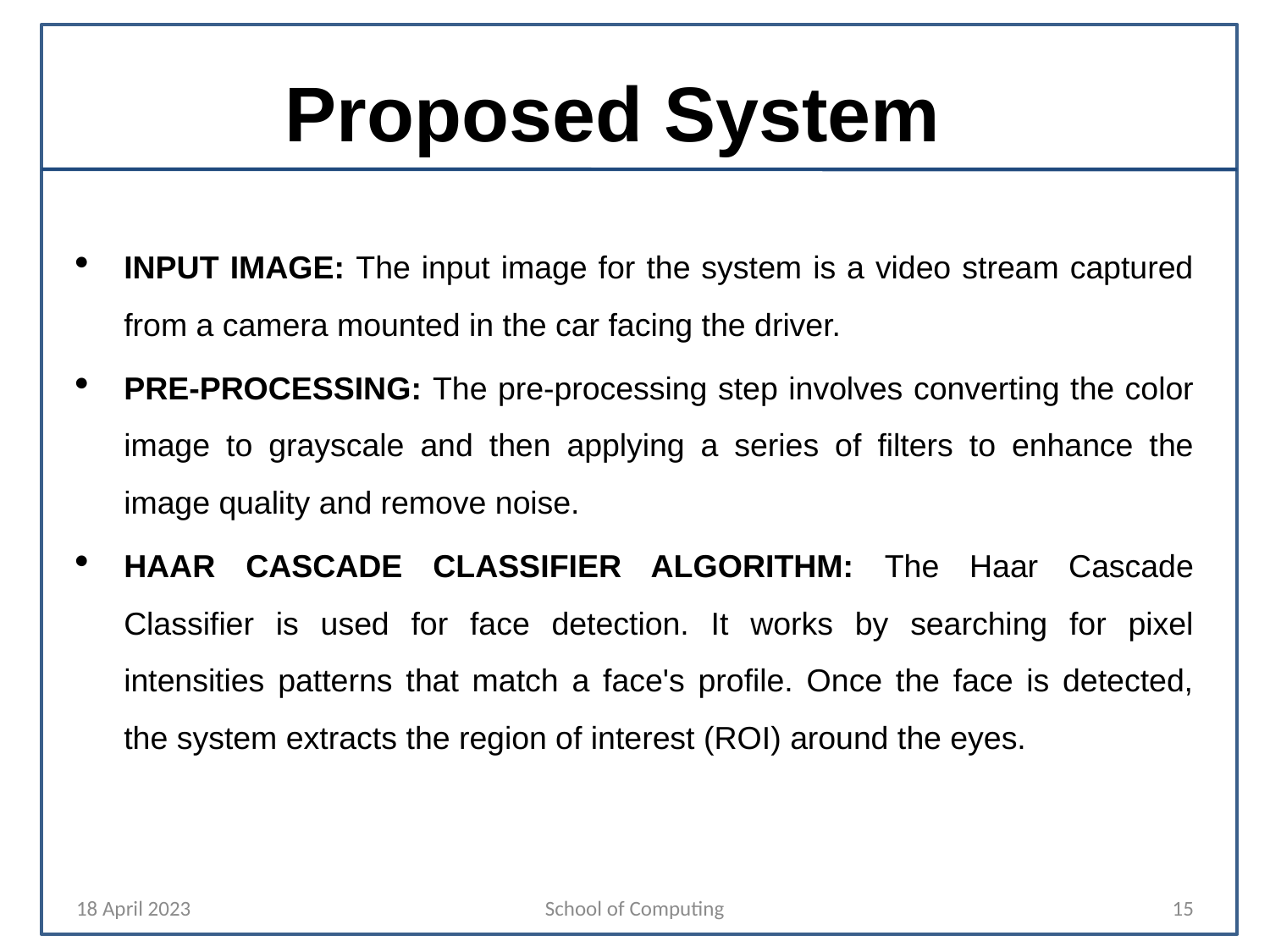

# Proposed System
INPUT IMAGE: The input image for the system is a video stream captured from a camera mounted in the car facing the driver.
PRE-PROCESSING: The pre-processing step involves converting the color image to grayscale and then applying a series of filters to enhance the image quality and remove noise.
HAAR CASCADE CLASSIFIER ALGORITHM: The Haar Cascade Classifier is used for face detection. It works by searching for pixel intensities patterns that match a face's profile. Once the face is detected, the system extracts the region of interest (ROI) around the eyes.
18 April 2023
School of Computing
15